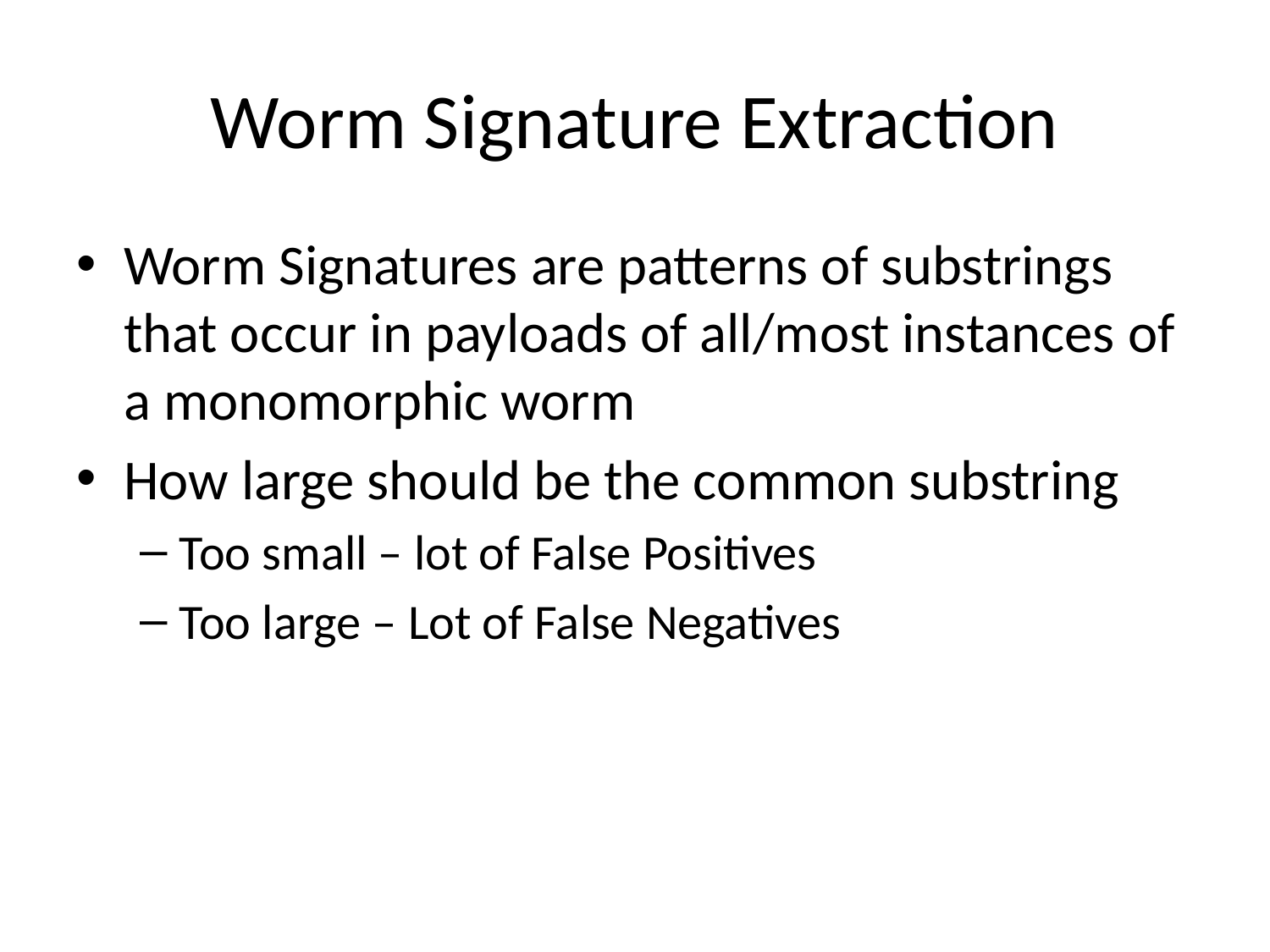

# Worm Signature Extraction
Worm Signatures are patterns of substrings that occur in payloads of all/most instances of a monomorphic worm
How large should be the common substring
Too small – lot of False Positives
Too large – Lot of False Negatives